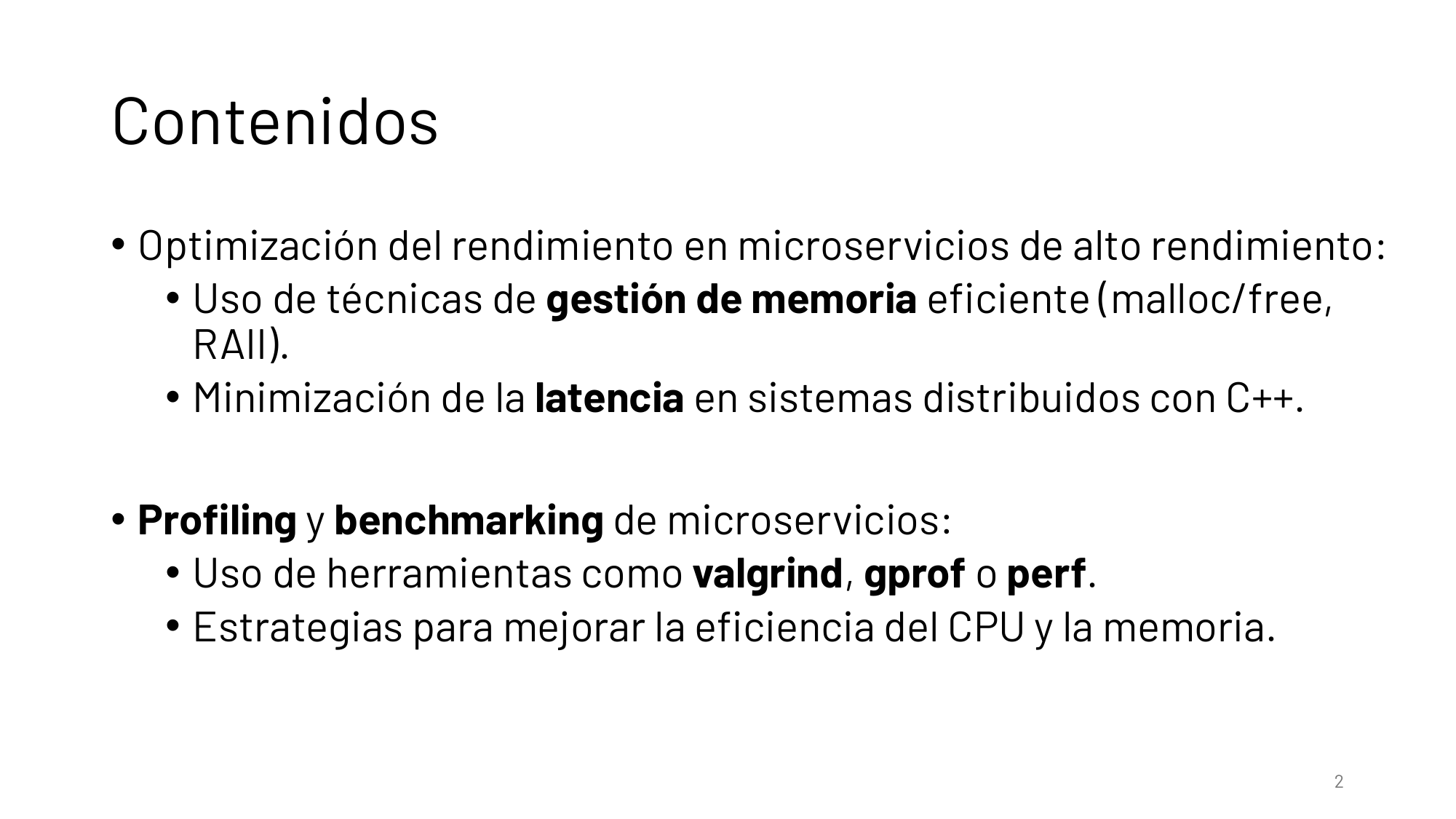

# Contenidos
Optimización del rendimiento en microservicios de alto rendimiento:
Uso de técnicas de gestión de memoria eficiente (malloc/free, RAII).
Minimización de la latencia en sistemas distribuidos con C++.

Profiling y benchmarking de microservicios:
Uso de herramientas como valgrind, gprof o perf.
Estrategias para mejorar la eficiencia del CPU y la memoria.

2